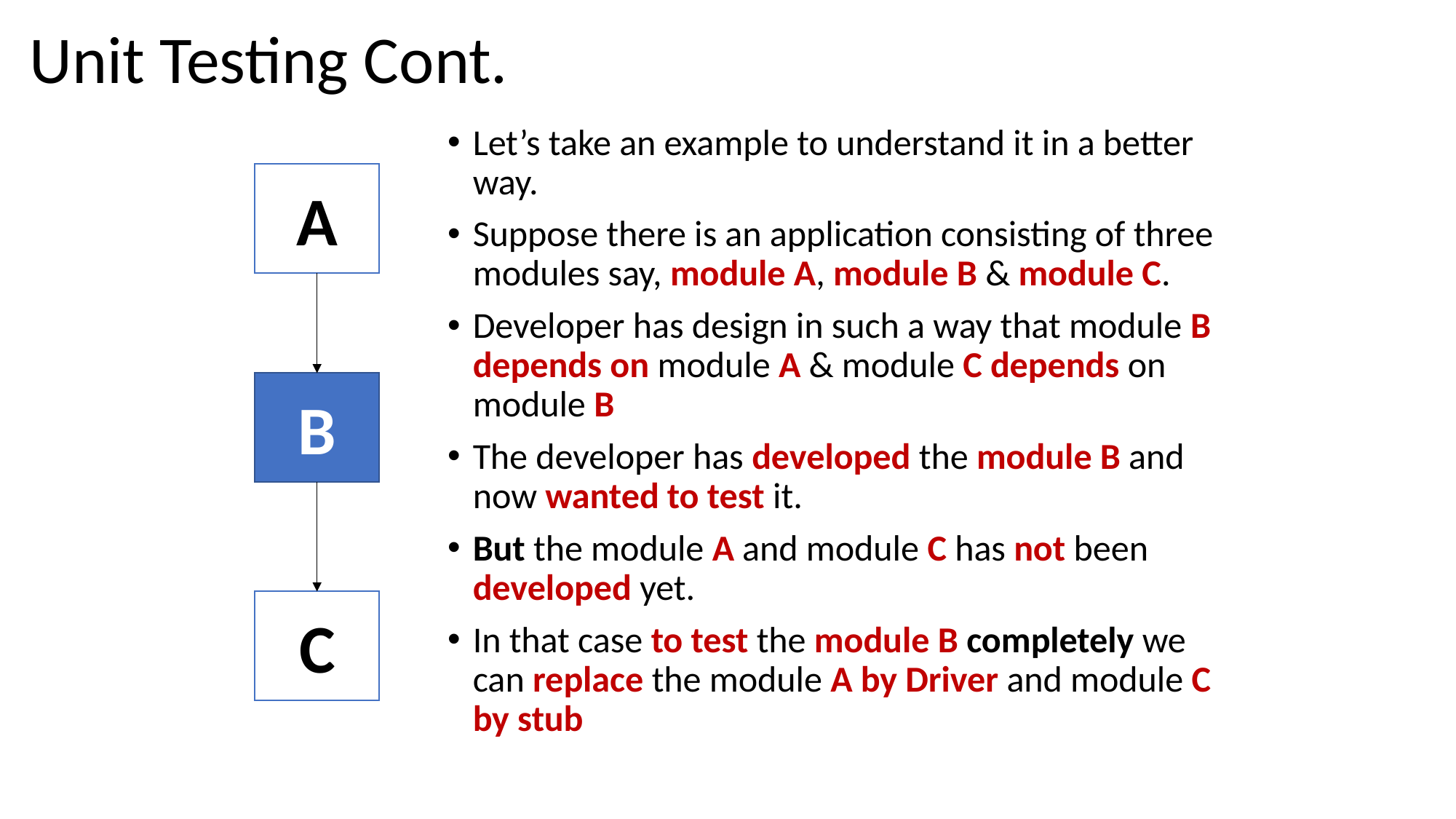

# Unit Testing Cont.
Let’s take an example to understand it in a better way.
Suppose there is an application consisting of three modules say, module A, module B & module C.
Developer has design in such a way that module B depends on module A & module C depends on module B
The developer has developed the module B and now wanted to test it.
But the module A and module C has not been developed yet.
In that case to test the module B completely we can replace the module A by Driver and module C by stub
A
B
C